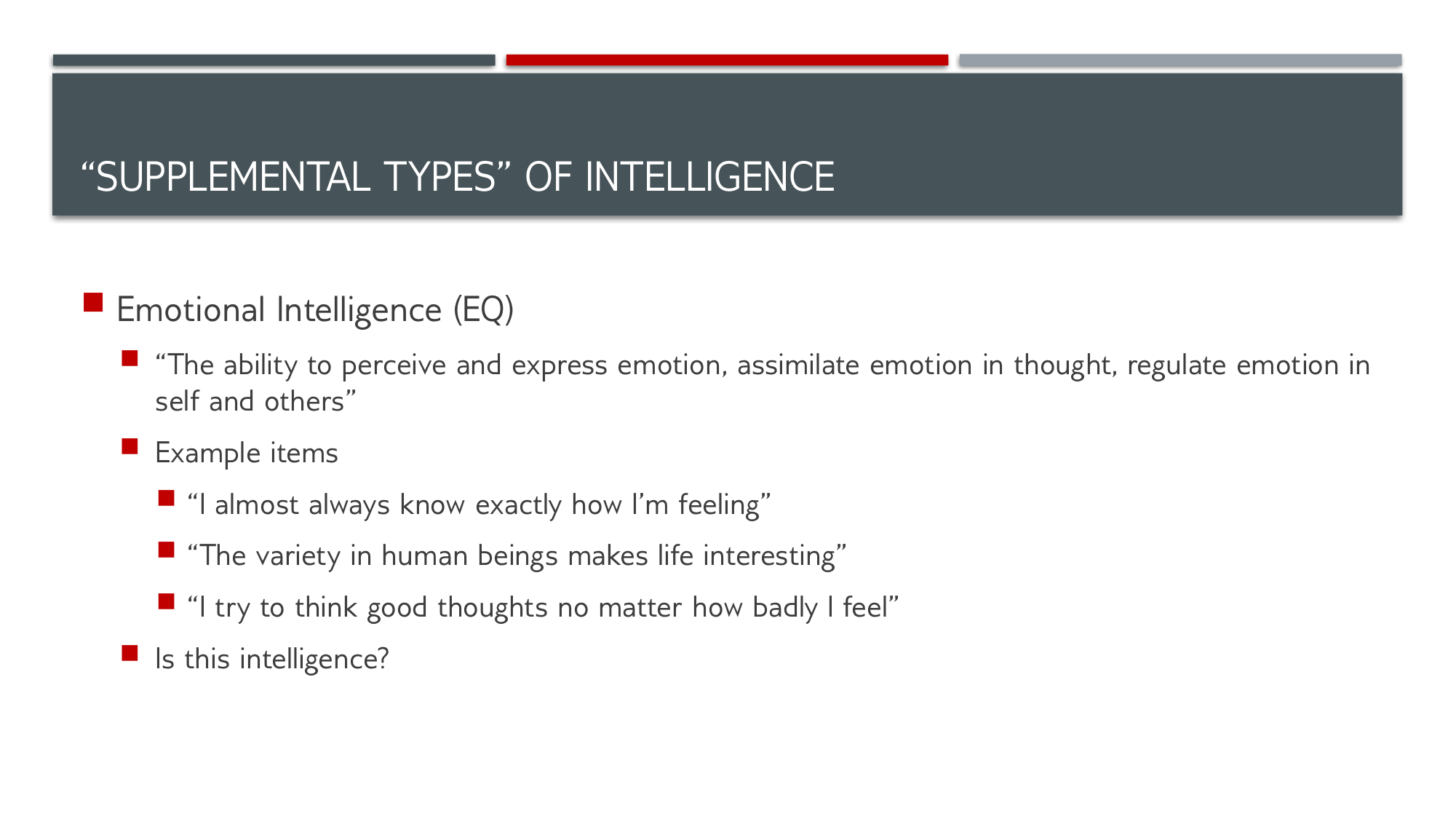

# “Supplemental Types” of Intelligence
Emotional Intelligence (EQ)
“The ability to perceive and express emotion, assimilate emotion in thought, regulate emotion in self and others”
Example items
“I almost always know exactly how I’m feeling”
“The variety in human beings makes life interesting”
“I try to think good thoughts no matter how badly I feel”
Is this intelligence?